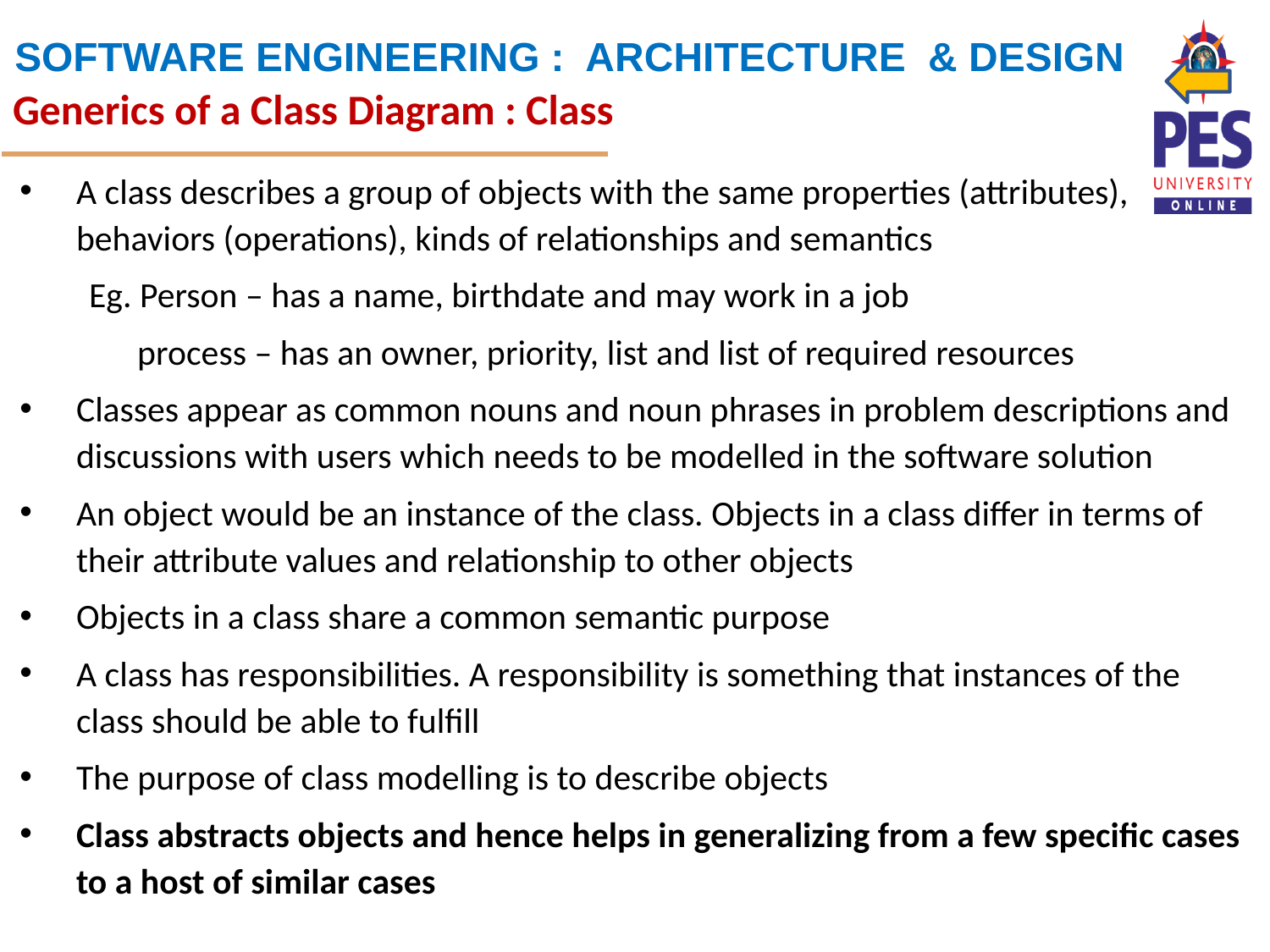

Generics of a Class Diagram : Class

A class describes a group of objects with the same properties (attributes), behaviors (operations), kinds of relationships and semantics
Eg. Person – has a name, birthdate and may work in a job
      process – has an owner, priority, list and list of required resources
Classes appear as common nouns and noun phrases in problem descriptions and discussions with users which needs to be modelled in the software solution
An object would be an instance of the class. Objects in a class differ in terms of their attribute values and relationship to other objects
Objects in a class share a common semantic purpose
A class has responsibilities. A responsibility is something that instances of the class should be able to fulfill
The purpose of class modelling is to describe objects
Class abstracts objects and hence helps in generalizing from a few specific cases to a host of similar cases